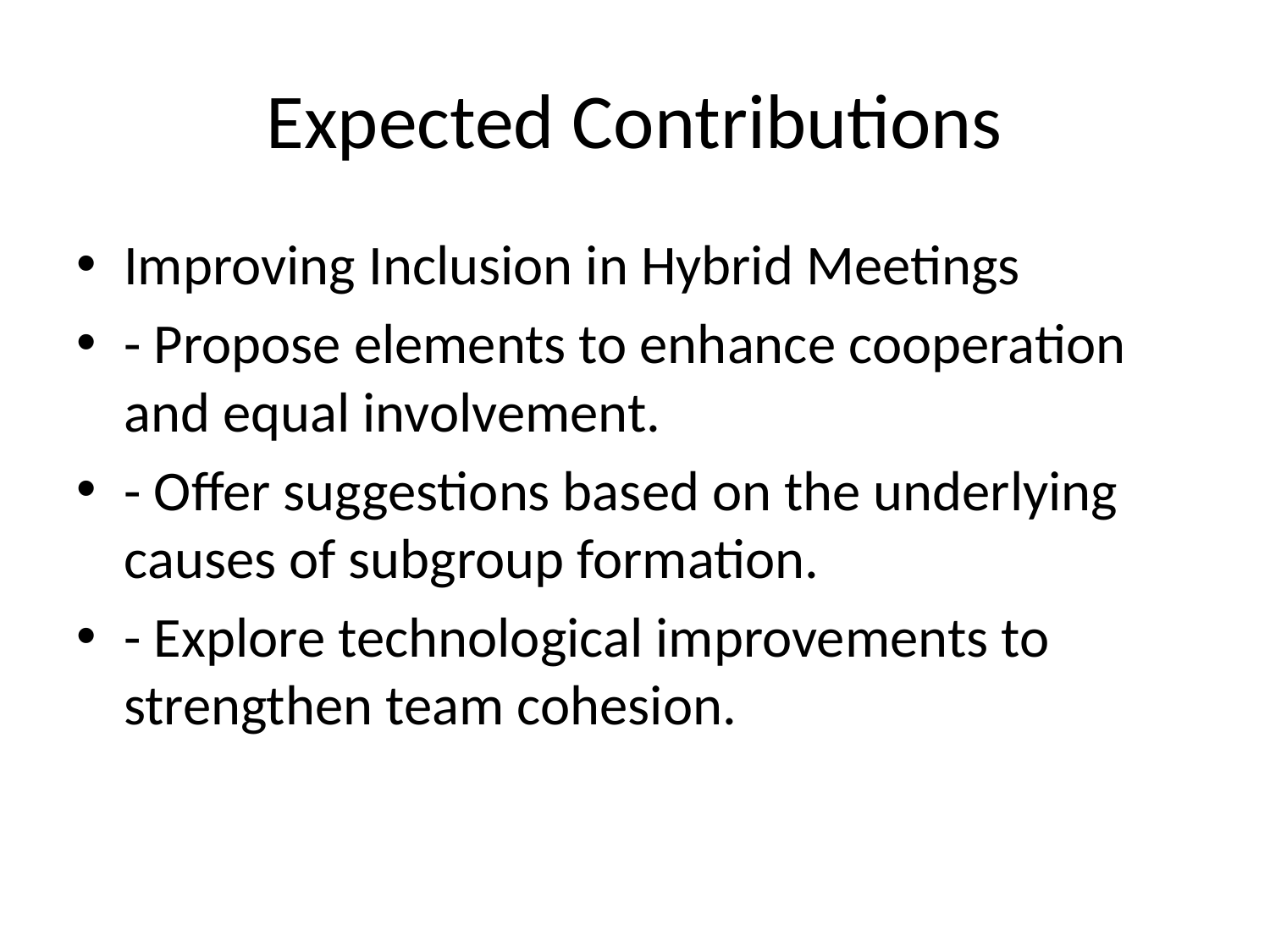

# Expected Contributions
Improving Inclusion in Hybrid Meetings
- Propose elements to enhance cooperation and equal involvement.
- Offer suggestions based on the underlying causes of subgroup formation.
- Explore technological improvements to strengthen team cohesion.